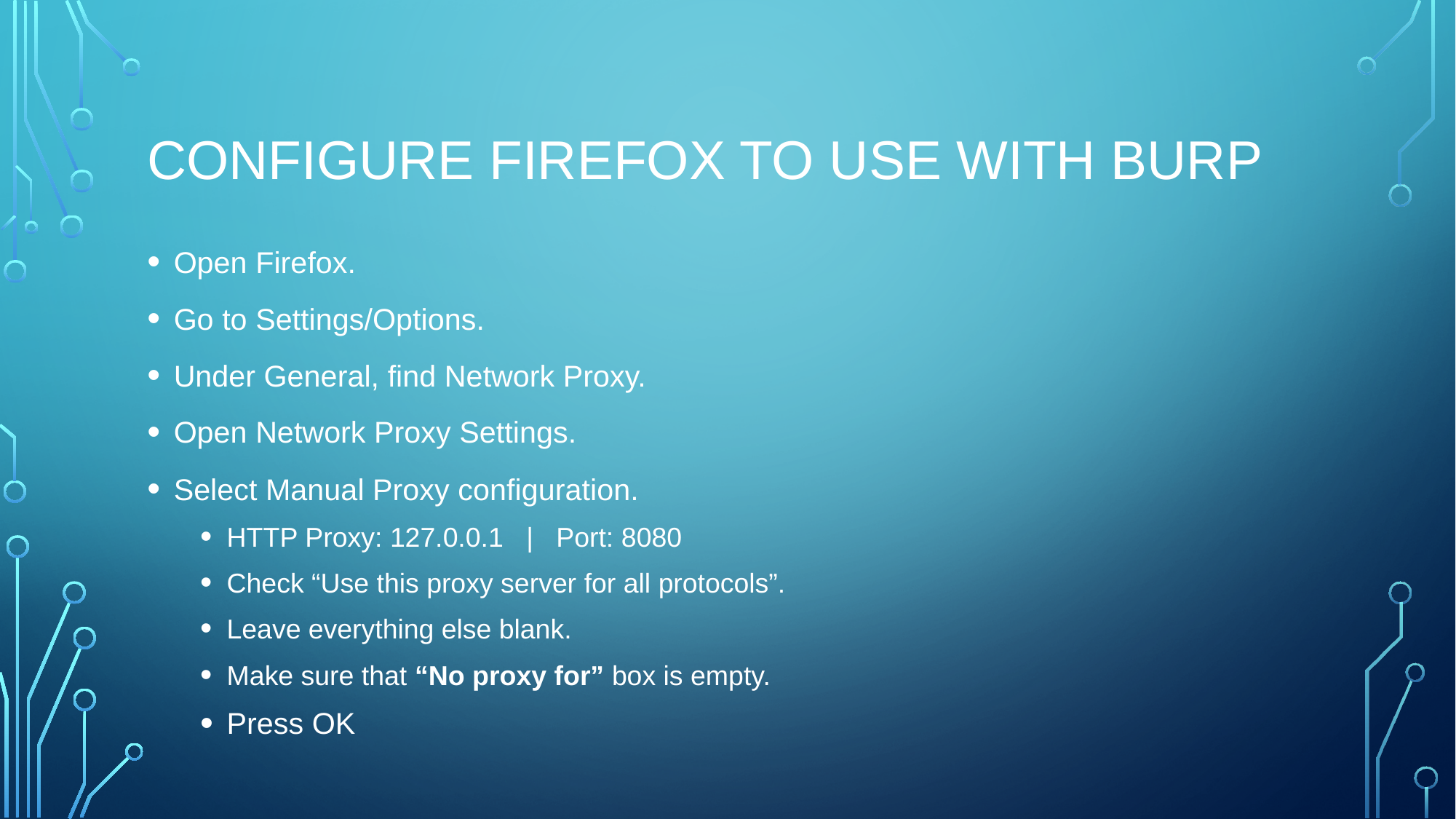

# Configure firefox to use with burp
Open Firefox.
Go to Settings/Options.
Under General, find Network Proxy.
Open Network Proxy Settings.
Select Manual Proxy configuration.
HTTP Proxy: 127.0.0.1   |   Port: 8080
Check “Use this proxy server for all protocols”.
Leave everything else blank.
Make sure that “No proxy for” box is empty.
Press OK